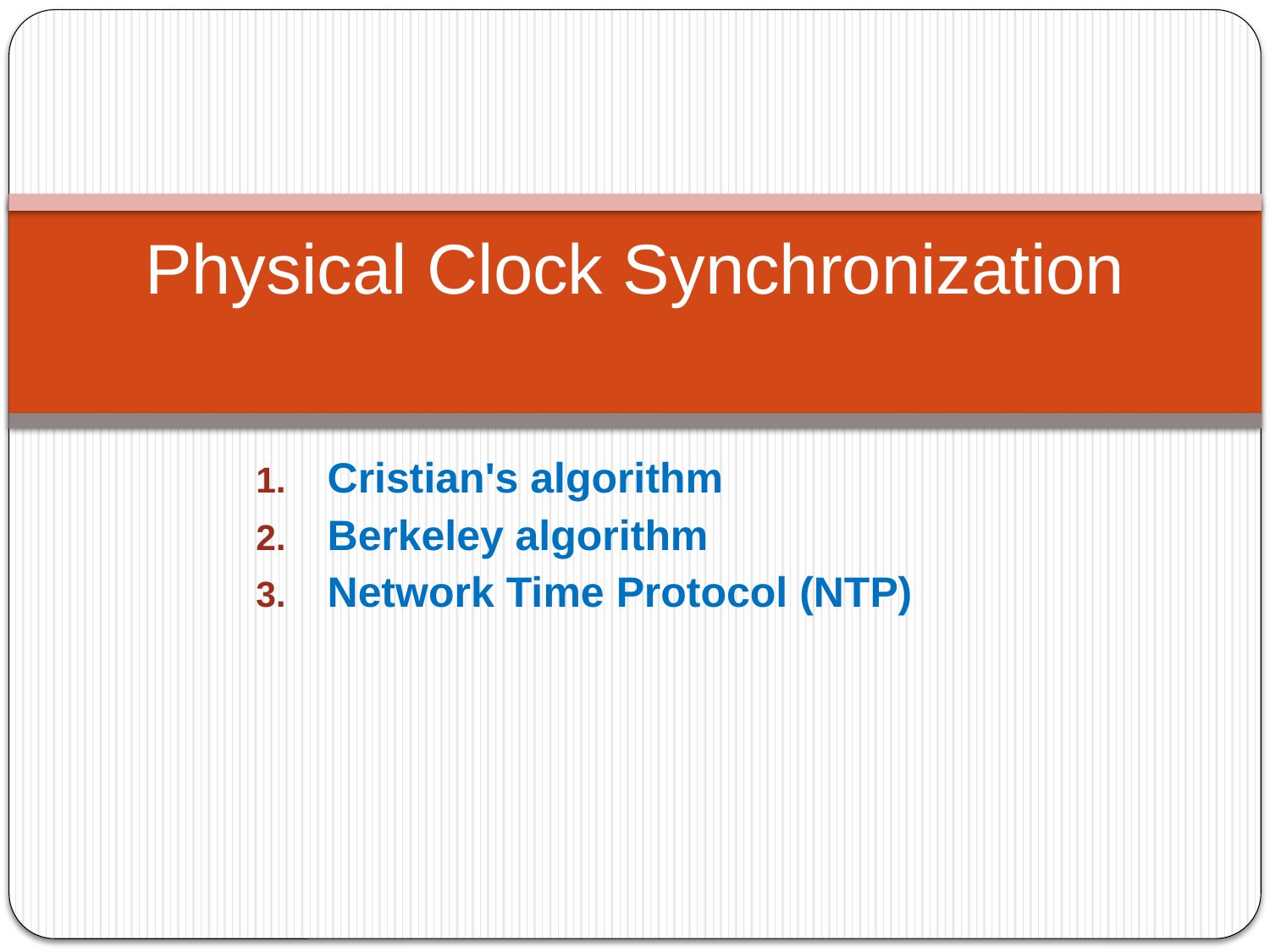

# Physical Clock Synchronization
Cristian's algorithm
Berkeley algorithm
Network Time Protocol (NTP)